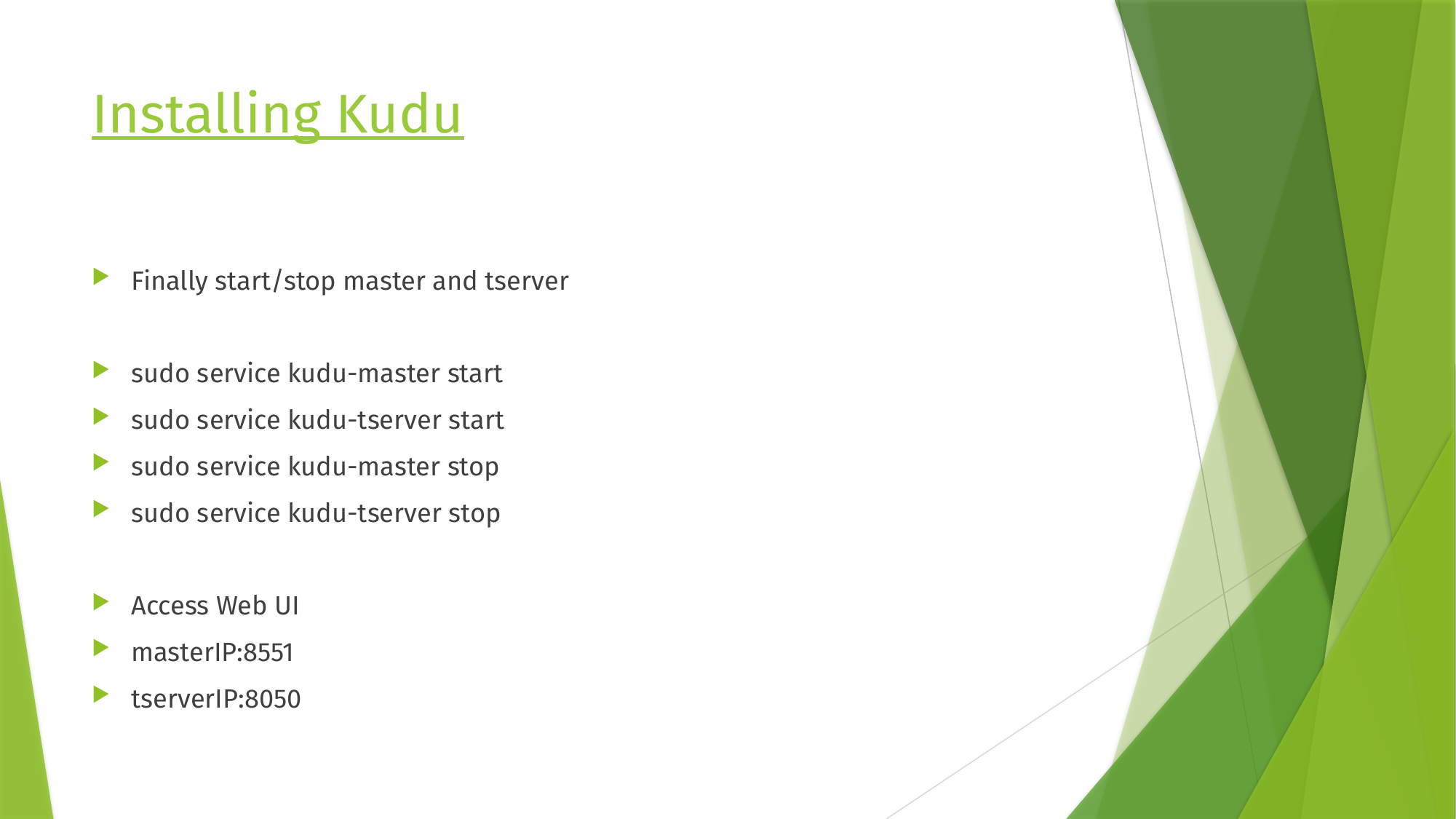

# Installing Kudu
Finally start/stop master and tserver

sudo service kudu-master start
sudo service kudu-tserver start
sudo service kudu-master stop
sudo service kudu-tserver stop

Access Web UI
masterIP:8551
tserverIP:8050